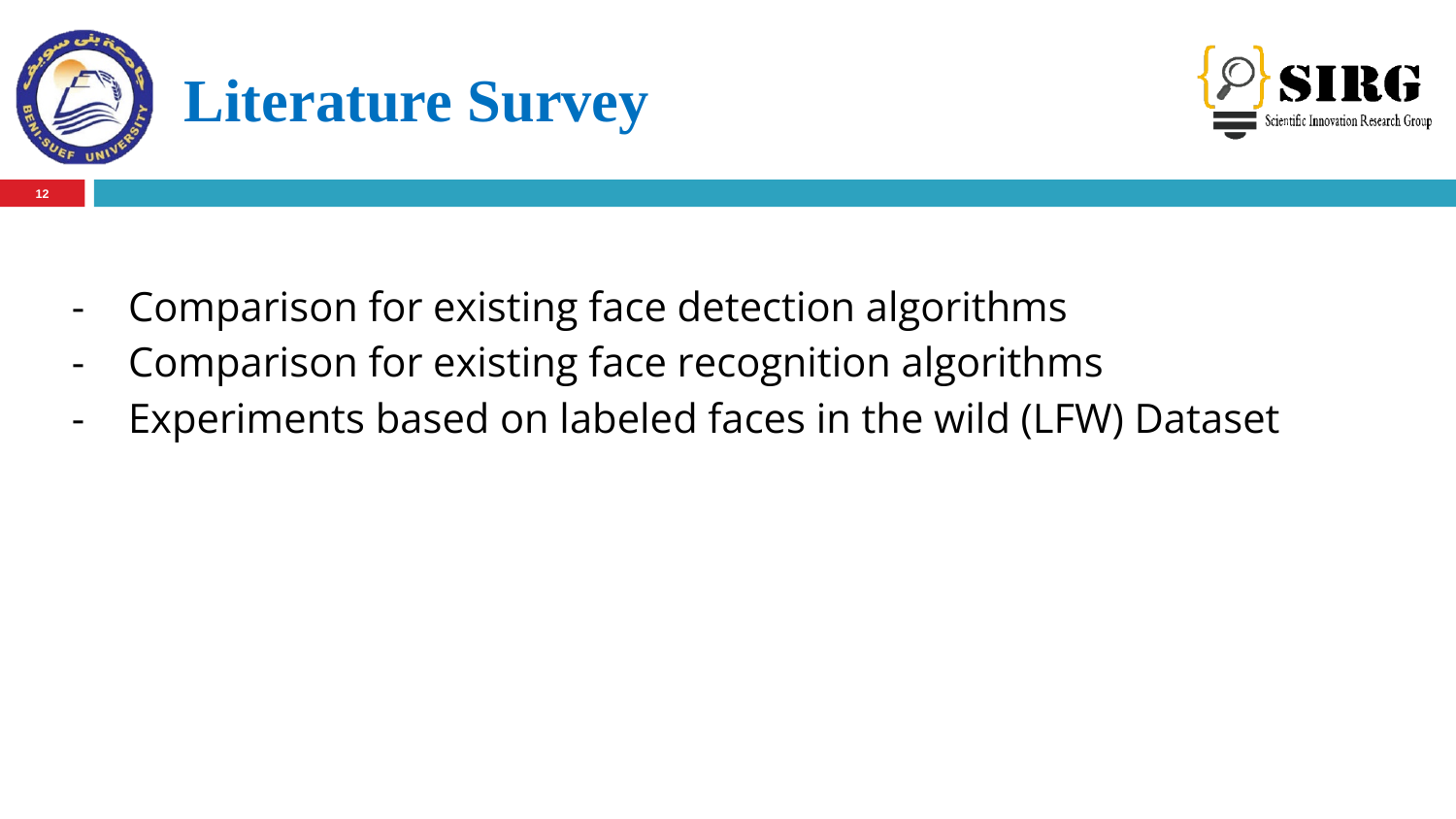

# Literature Survey
12
Comparison for existing face detection algorithms
Comparison for existing face recognition algorithms
Experiments based on labeled faces in the wild (LFW) Dataset